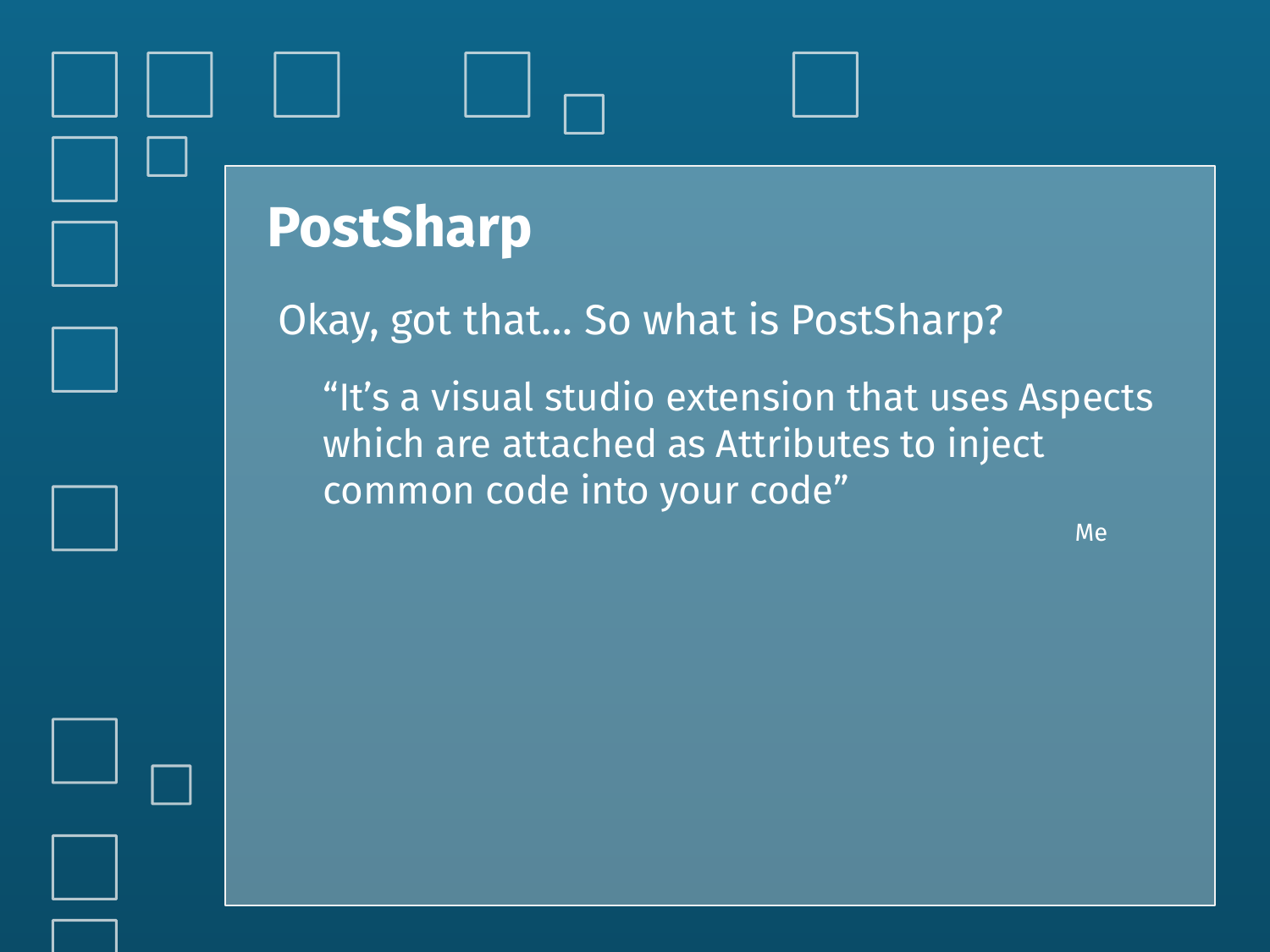

# PostSharp

Okay, got that… So what is PostSharp?
“It’s a visual studio extension that uses Aspects which are attached as Attributes to inject common code into your code”
                                                Me